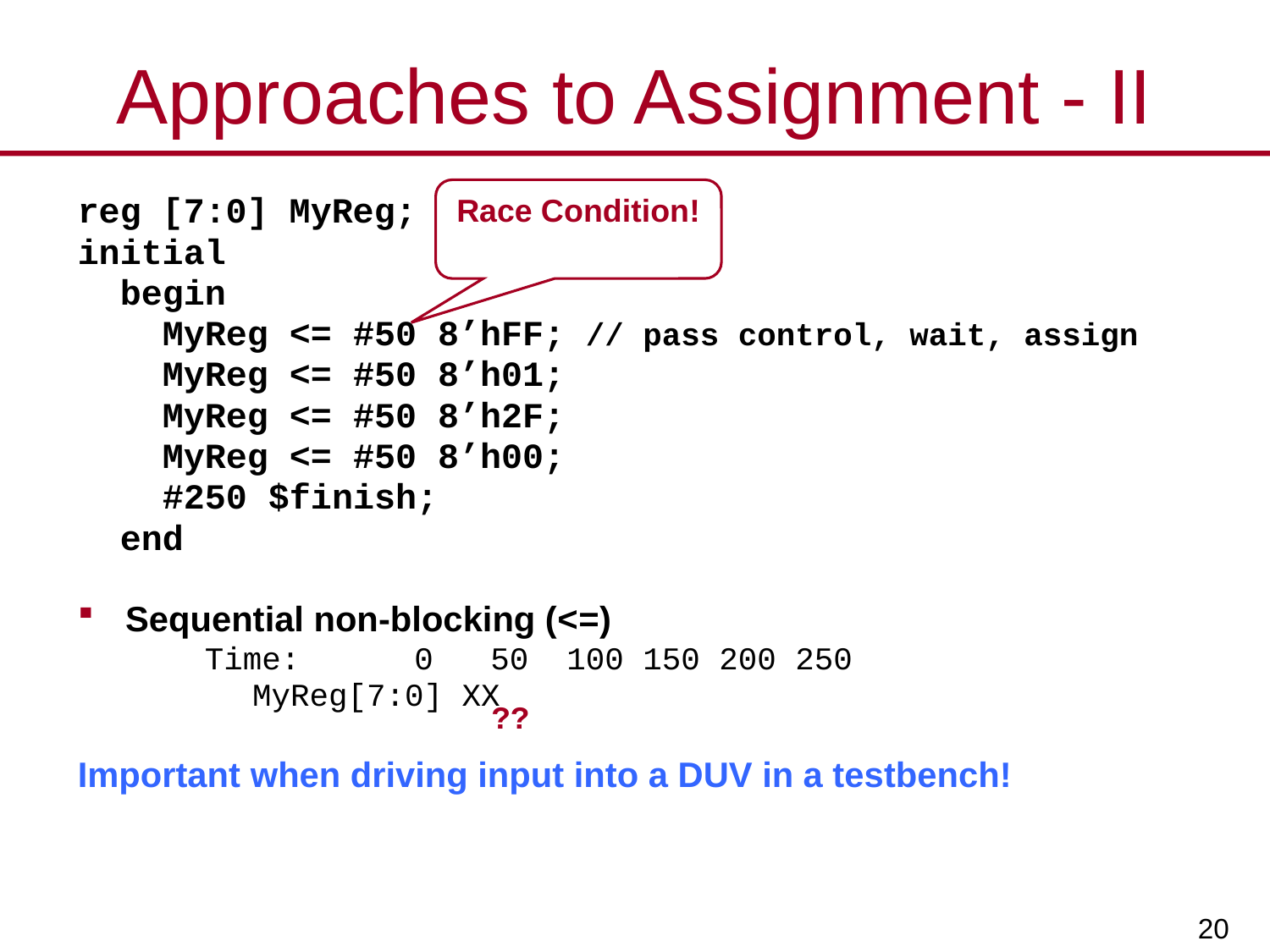

# Approaches to Assignment - II
Race Condition!
reg [7:0] MyReg;
initial
  begin
    MyReg <= #50 8’hFF; // pass control, wait, assign
    MyReg <= #50 8’h01;
    MyReg <= #50 8’h2F;
    MyReg <= #50 8’h00;
    #250 $finish;
  end

Sequential non-blocking (<=)
Time:      0   50  100 150 200 250
		MyReg[7:0] XX

Important when driving input into a DUV in a testbench!
??